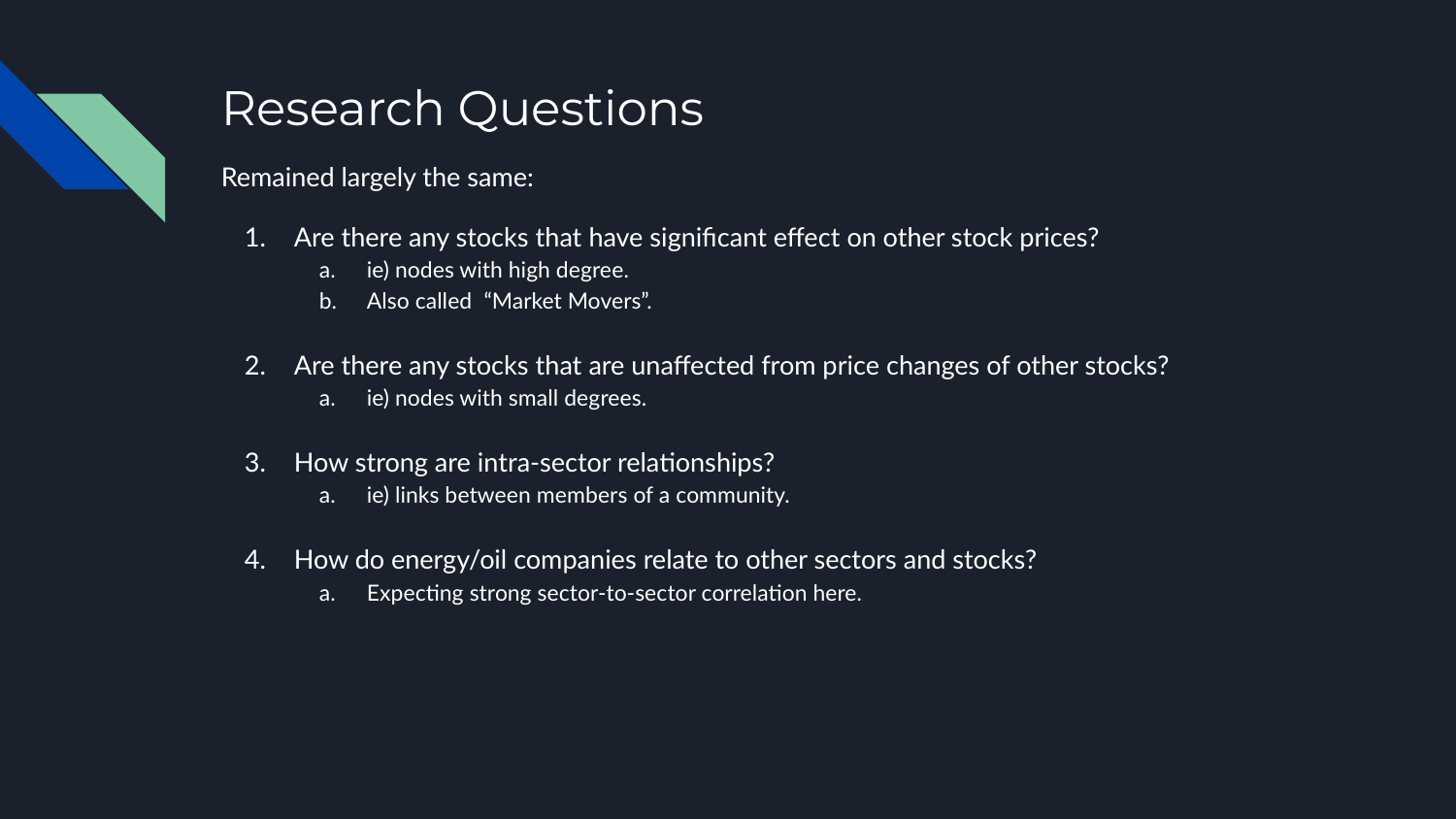

# Research Questions
Remained largely the same:
Are there any stocks that have significant effect on other stock prices?
ie) nodes with high degree.
Also called  “Market Movers”.
Are there any stocks that are unaffected from price changes of other stocks?
ie) nodes with small degrees.
How strong are intra-sector relationships?
ie) links between members of a community.
How do energy/oil companies relate to other sectors and stocks?
Expecting strong sector-to-sector correlation here.